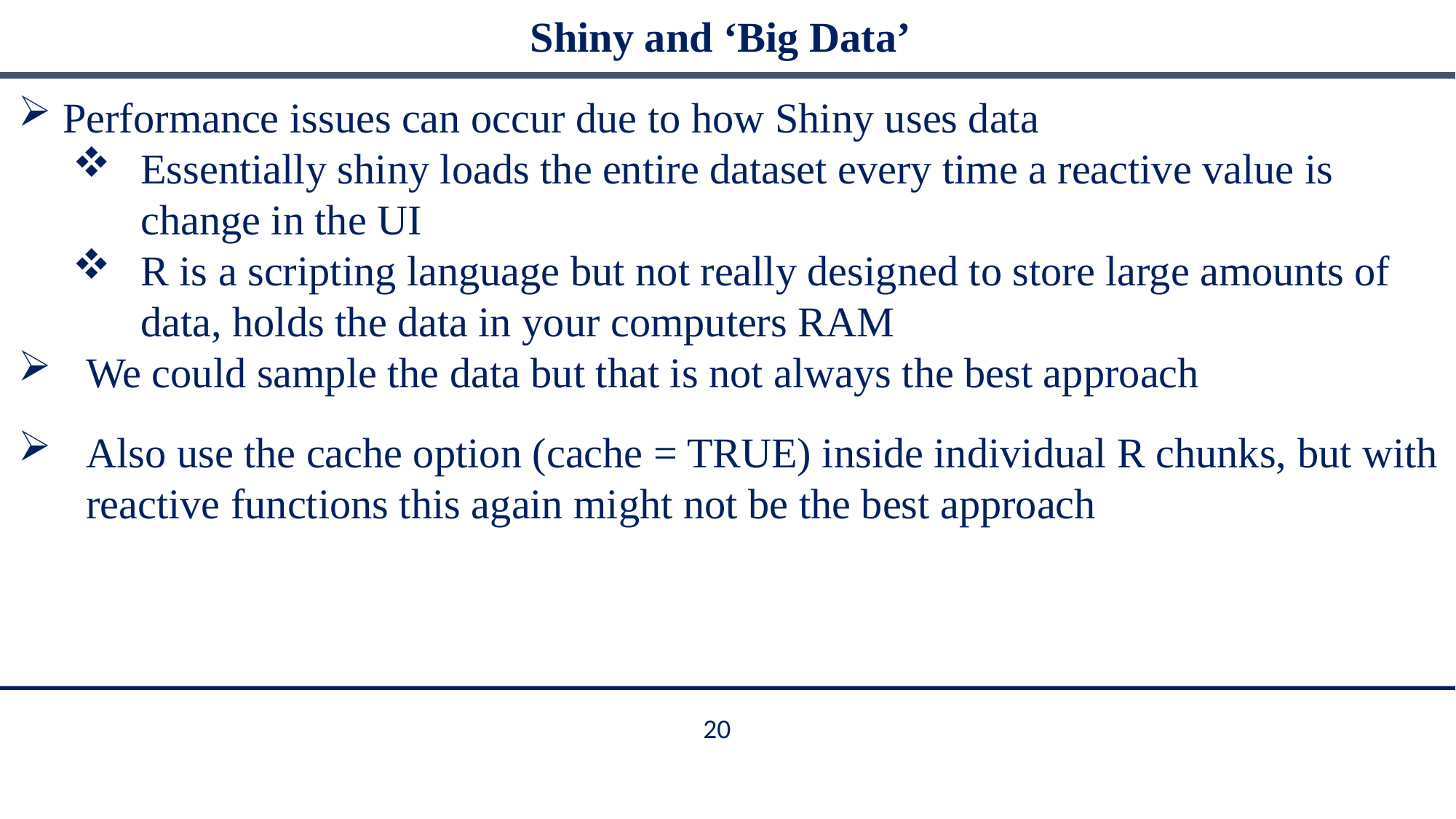

# Shiny and ‘Big Data’
 Performance issues can occur due to how Shiny uses data
Essentially shiny loads the entire dataset every time a reactive value is change in the UI
R is a scripting language but not really designed to store large amounts of data, holds the data in your computers RAM
We could sample the data but that is not always the best approach

Also use the cache option (cache = TRUE) inside individual R chunks, but with reactive functions this again might not be the best approach